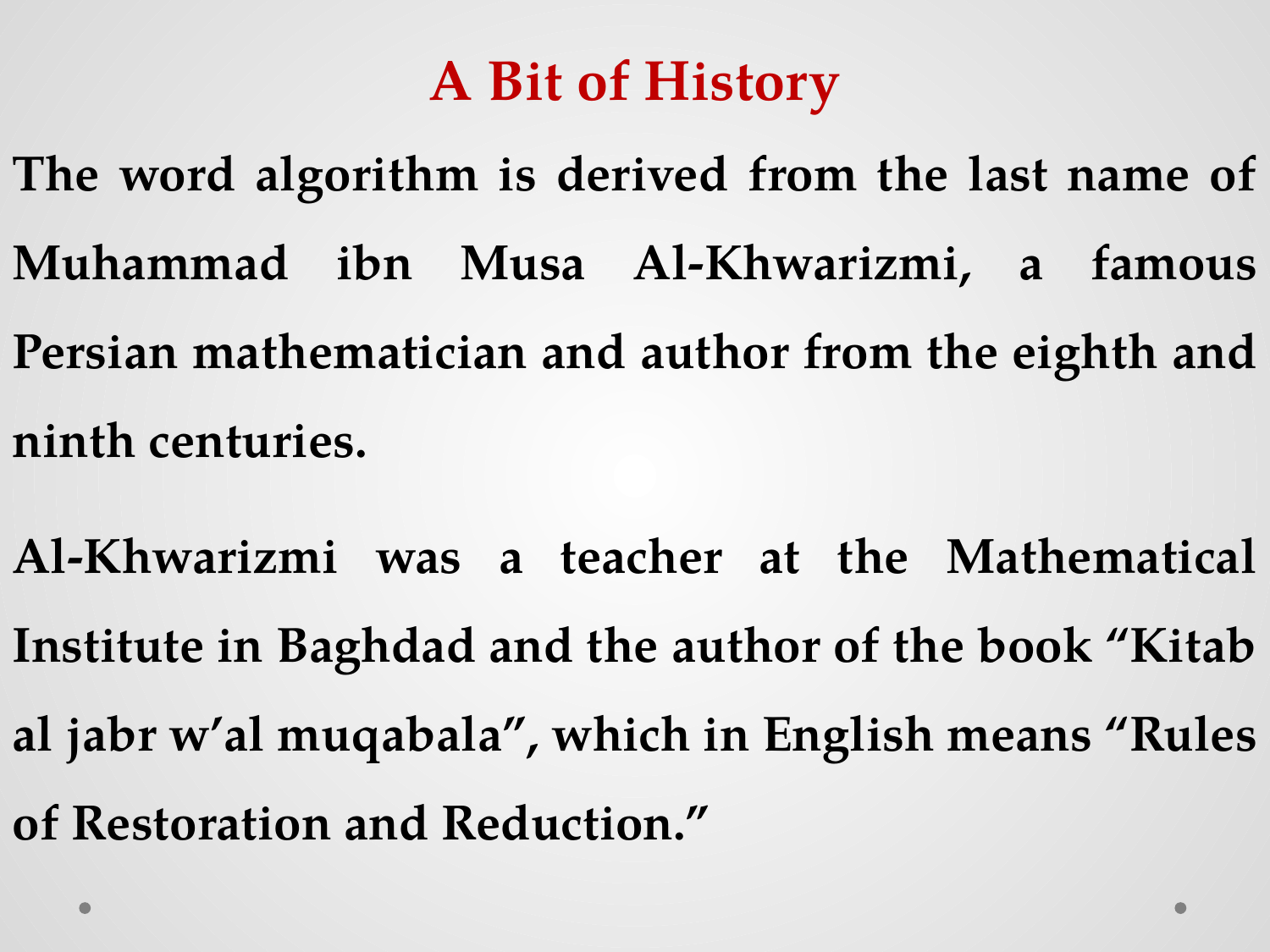

A Bit of History
The word algorithm is derived from the last name of Muhammad ibn Musa Al-Khwarizmi, a famous Persian mathematician and author from the eighth and ninth centuries.
Al-Khwarizmi was a teacher at the Mathematical Institute in Baghdad and the author of the book “Kitab al jabr w’al muqabala”, which in English means “Rules of Restoration and Reduction.”